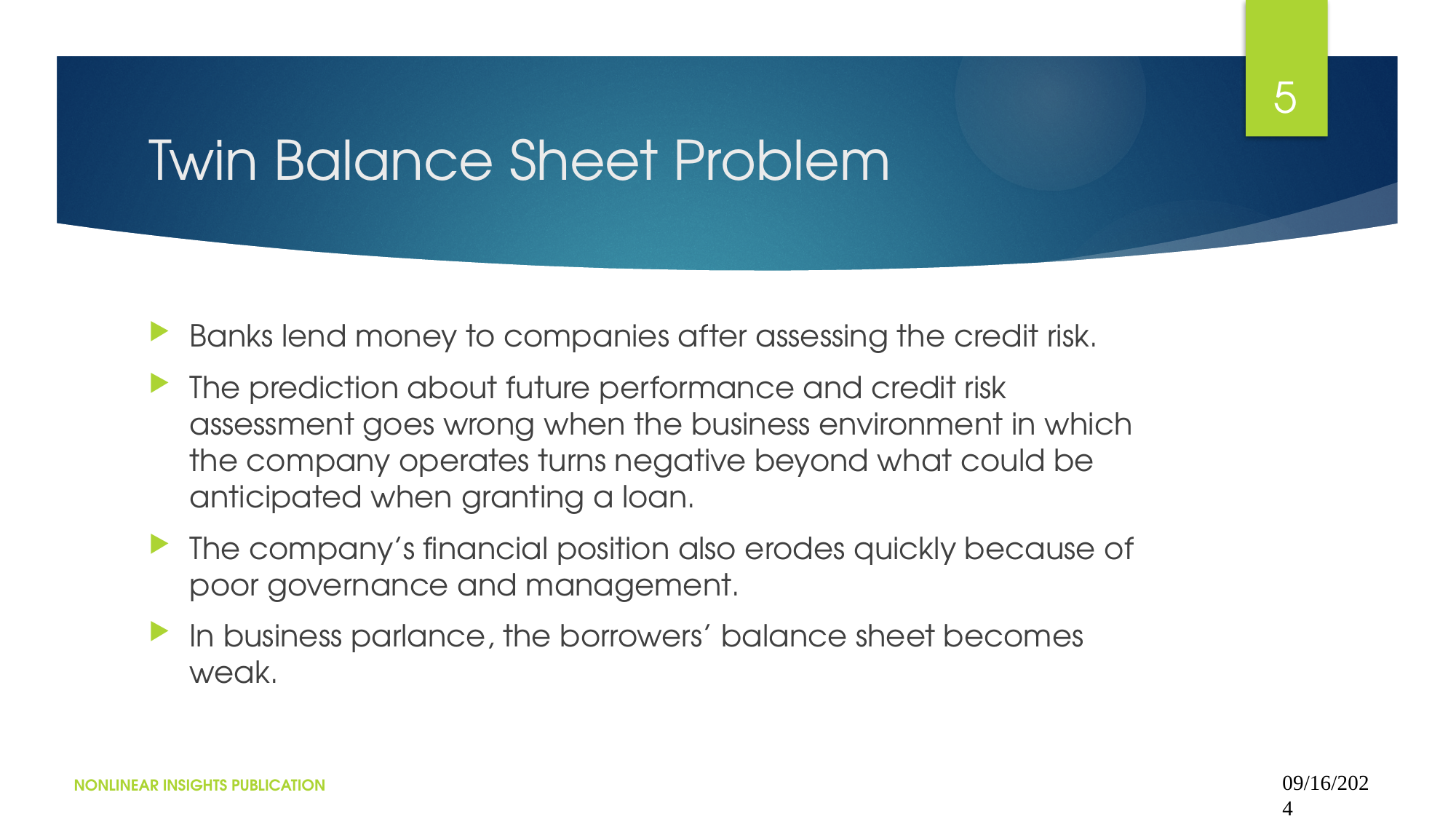

5
# Twin Balance Sheet Problem
Banks lend money to companies after assessing the credit risk.
The prediction about future performance and credit risk assessment goes wrong when the business environment in which the company operates turns negative beyond what could be anticipated when granting a loan.
The company’s financial position also erodes quickly because of poor governance and management.
In business parlance, the borrowers’ balance sheet becomes weak.
NONLINEAR INSIGHTS PUBLICATION
09/16/2024